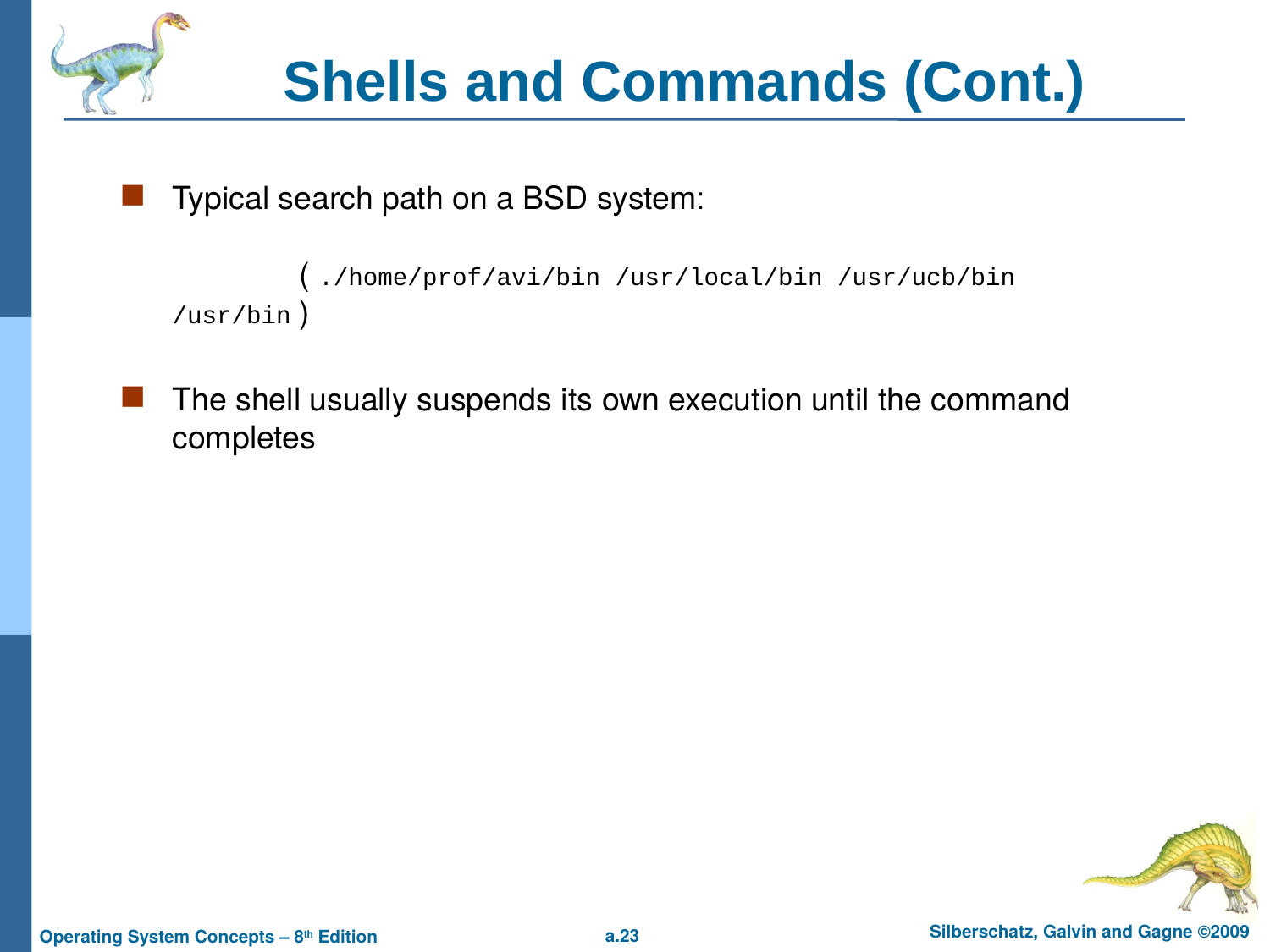

# Shells and Commands (Cont.)
Typical search path on a BSD system:
	( ./home/prof/avi/bin /usr/local/bin /usr/ucb/bin /usr/bin )
The shell usually suspends its own execution until the command completes